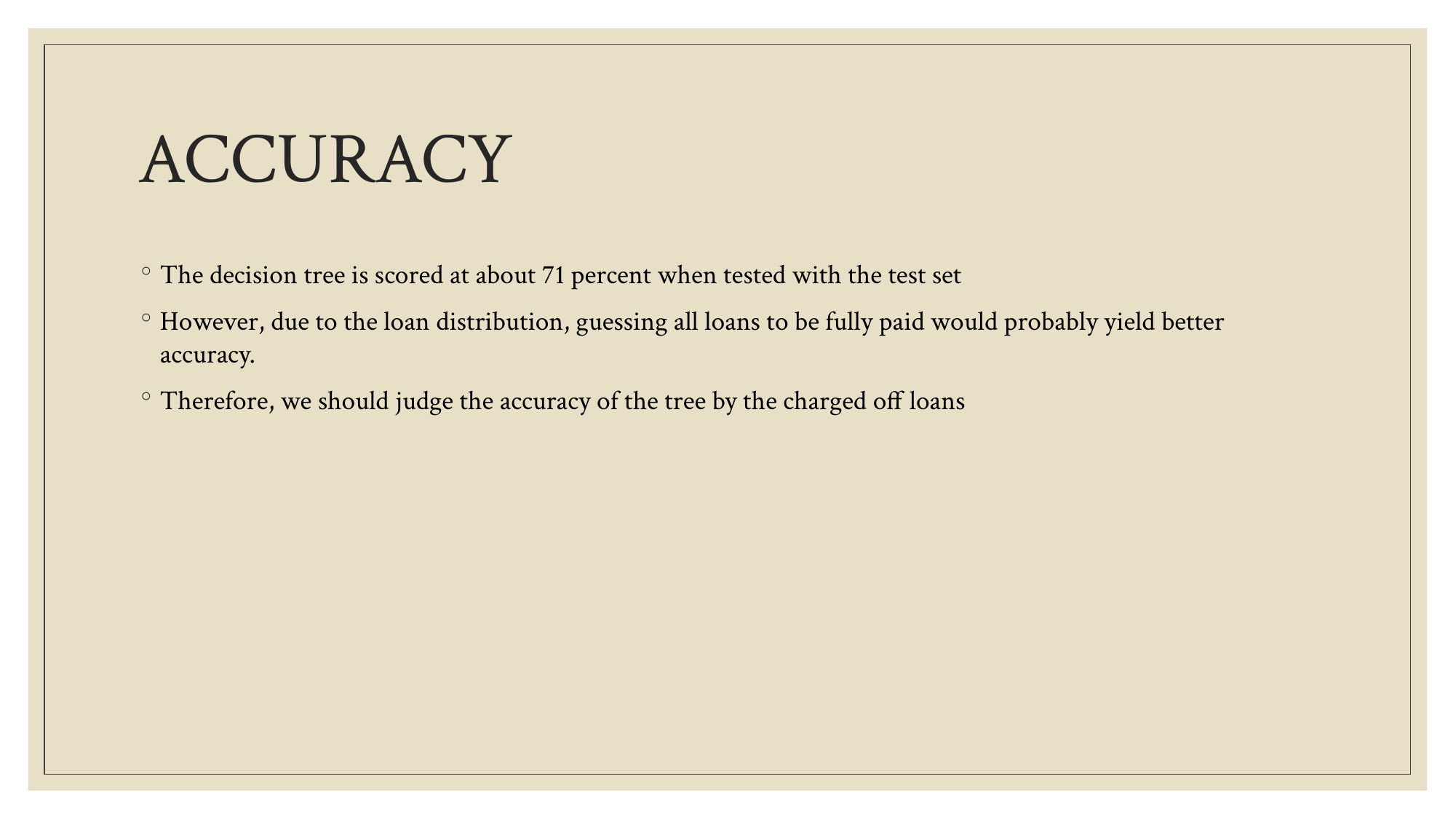

# ACCURACY
The decision tree is scored at about 71 percent when tested with the test set
However, due to the loan distribution, guessing all loans to be fully paid would probably yield better accuracy.
Therefore, we should judge the accuracy of the tree by the charged off loans